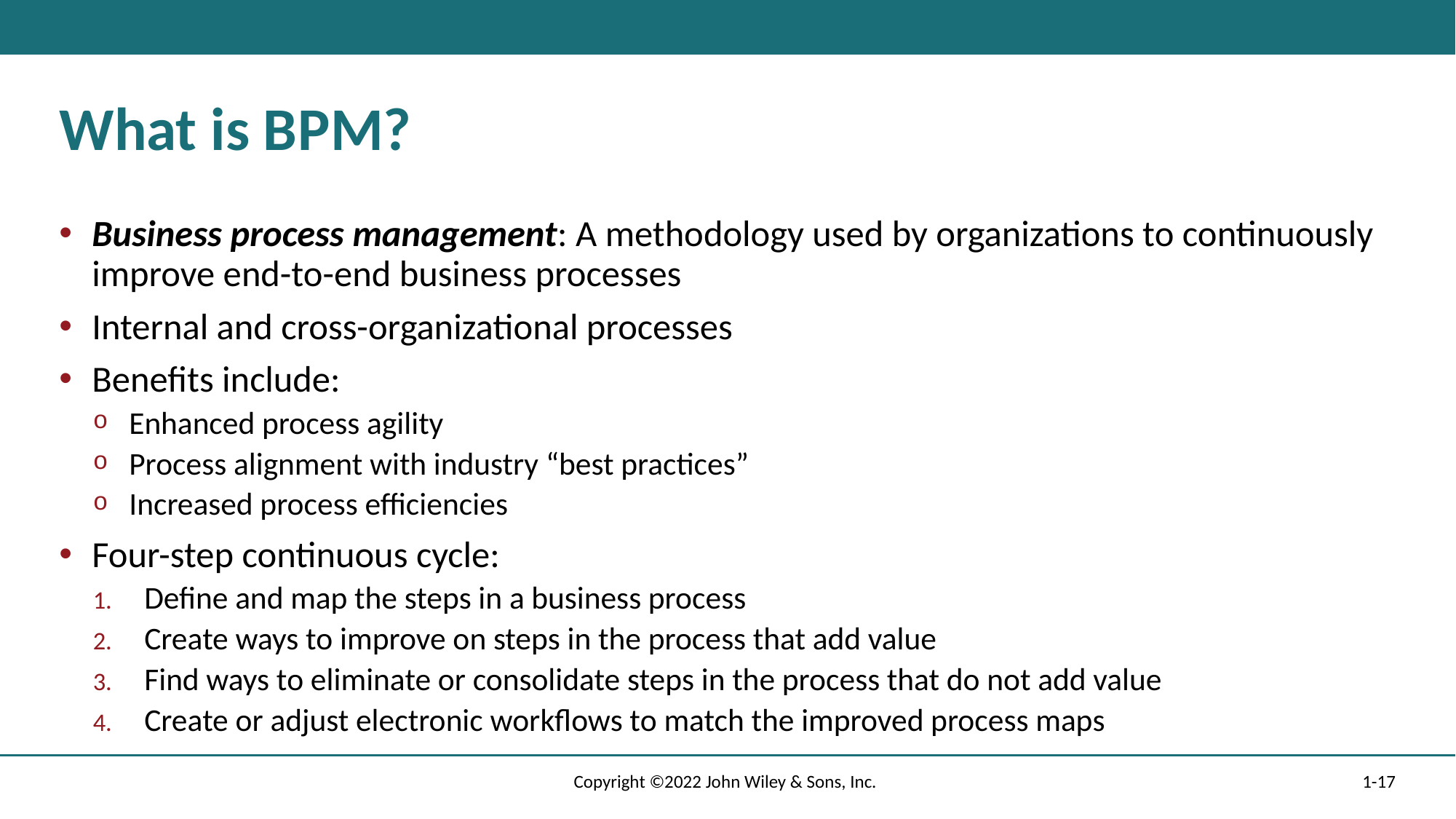

# What is B P M?
Business process management: A methodology used by organizations to continuously improve end-to-end business processes
Internal and cross-organizational processes
Benefits include:
Enhanced process agility
Process alignment with industry “best practices”
Increased process efficiencies
Four-step continuous cycle:
Define and map the steps in a business process
Create ways to improve on steps in the process that add value
Find ways to eliminate or consolidate steps in the process that do not add value
Create or adjust electronic workflows to match the improved process maps
Copyright ©2022 John Wiley & Sons, Inc.
1-17